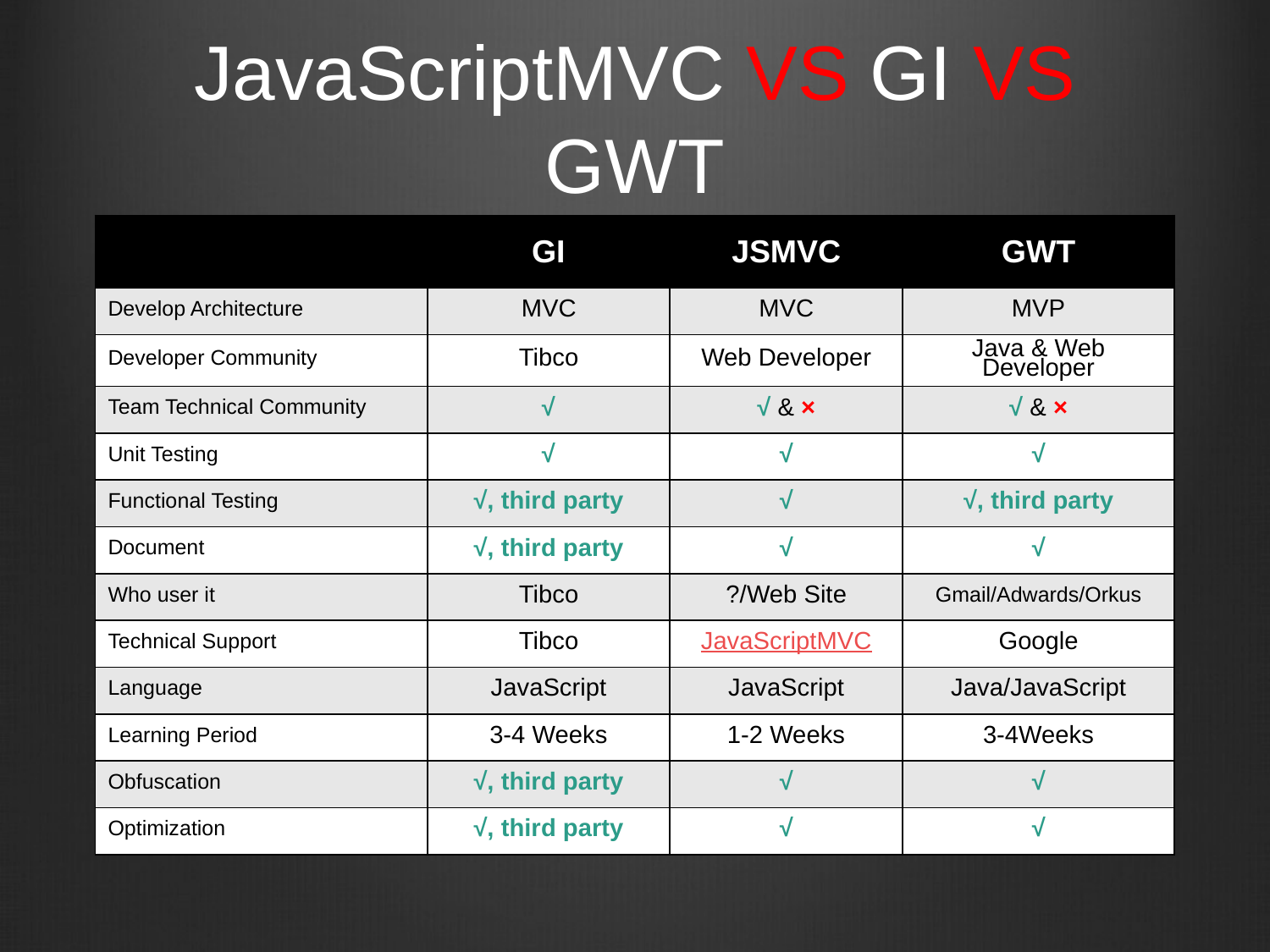

# JavaScriptMVC VS GI VS GWT
|  | GI | JSMVC | GWT |
| --- | --- | --- | --- |
| Develop Architecture | MVC | MVC | MVP |
| Developer Community | Tibco | Web Developer | Java & Web Developer |
| Team Technical Community | √ | √ & × | √ & × |
| Unit Testing | √ | √ | √ |
| Functional Testing | √, third party | √ | √, third party |
| Document | √, third party | √ | √ |
| Who user it | Tibco | ?/Web Site | Gmail/Adwards/Orkus |
| Technical Support | Tibco | JavaScriptMVC | Google |
| Language | JavaScript | JavaScript | Java/JavaScript |
| Learning Period | 3-4 Weeks | 1-2 Weeks | 3-4Weeks |
| Obfuscation | √, third party | √ | √ |
| Optimization | √, third party | √ | √ |